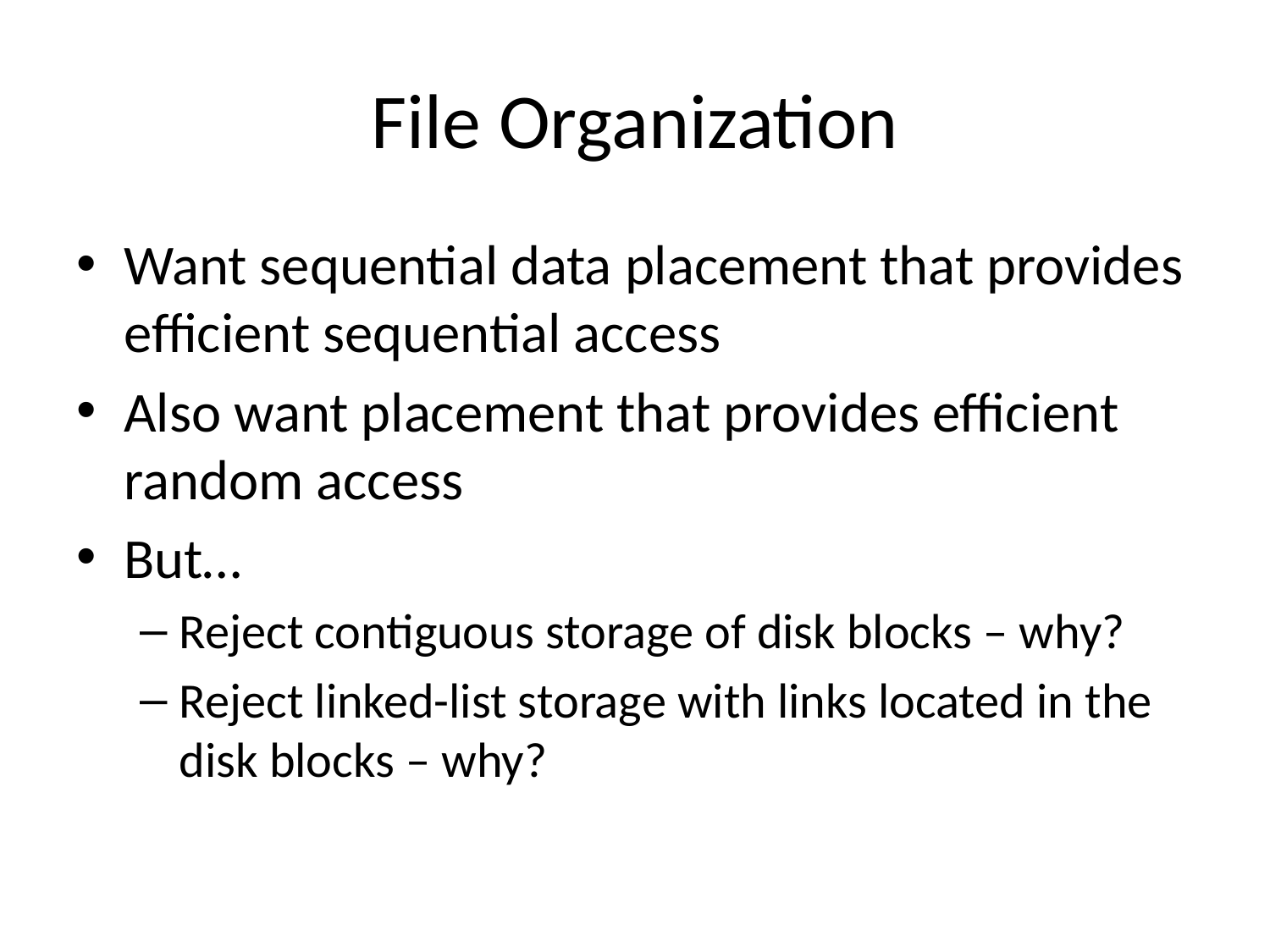

# File Organization
Want sequential data placement that provides efficient sequential access
Also want placement that provides efficient random access
But…
Reject contiguous storage of disk blocks – why?
Reject linked-list storage with links located in the disk blocks – why?